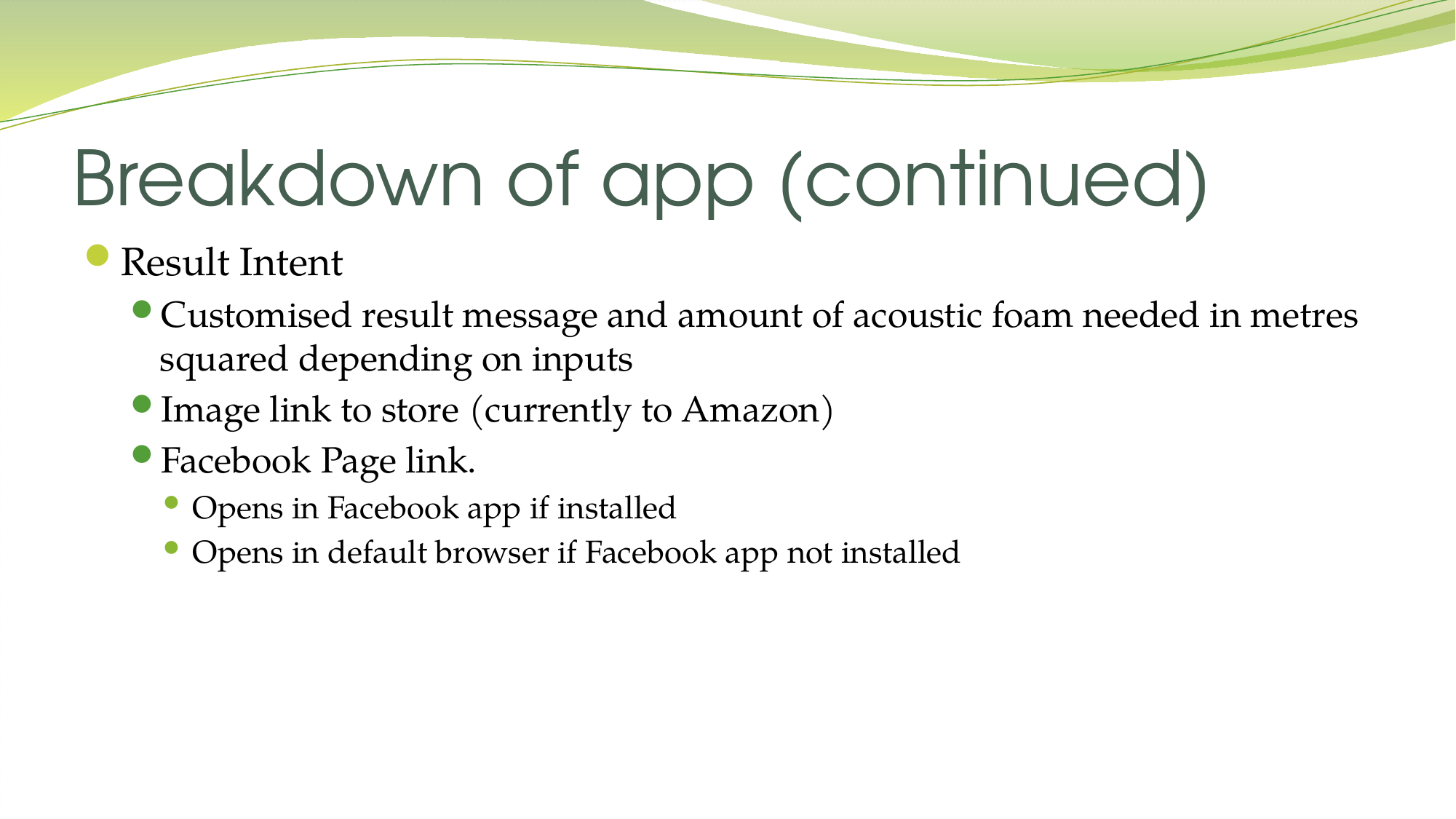

# Breakdown of app (continued)
Result Intent
Customised result message and amount of acoustic foam needed in metres squared depending on inputs
Image link to store (currently to Amazon)
Facebook Page link.
Opens in Facebook app if installed
Opens in default browser if Facebook app not installed